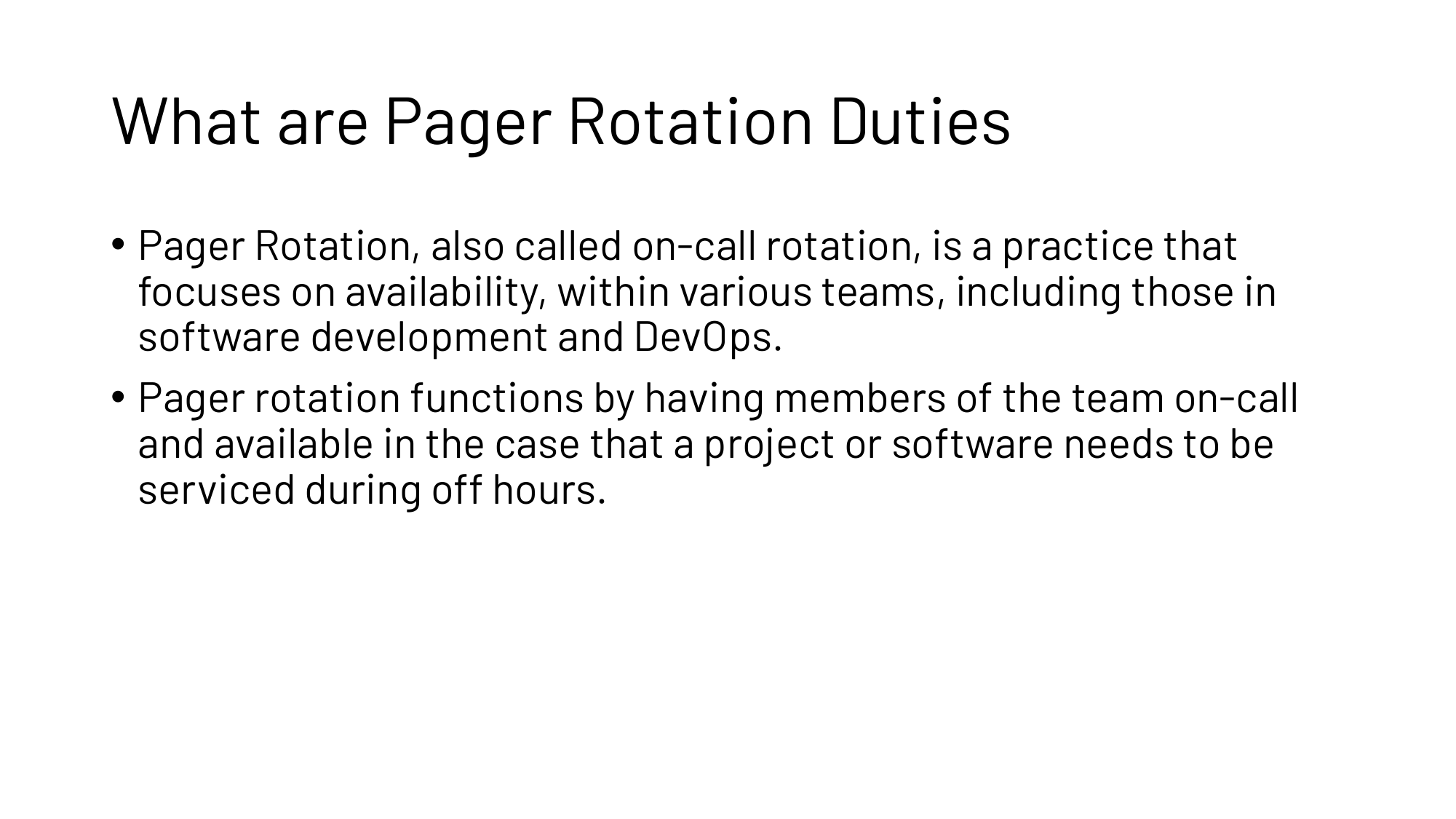

# What are Pager Rotation Duties
Pager Rotation, also called on-call rotation, is a practice that focuses on availability, within various teams, including those in software development and DevOps.
Pager rotation functions by having members of the team on-call and available in the case that a project or software needs to be serviced during off hours.